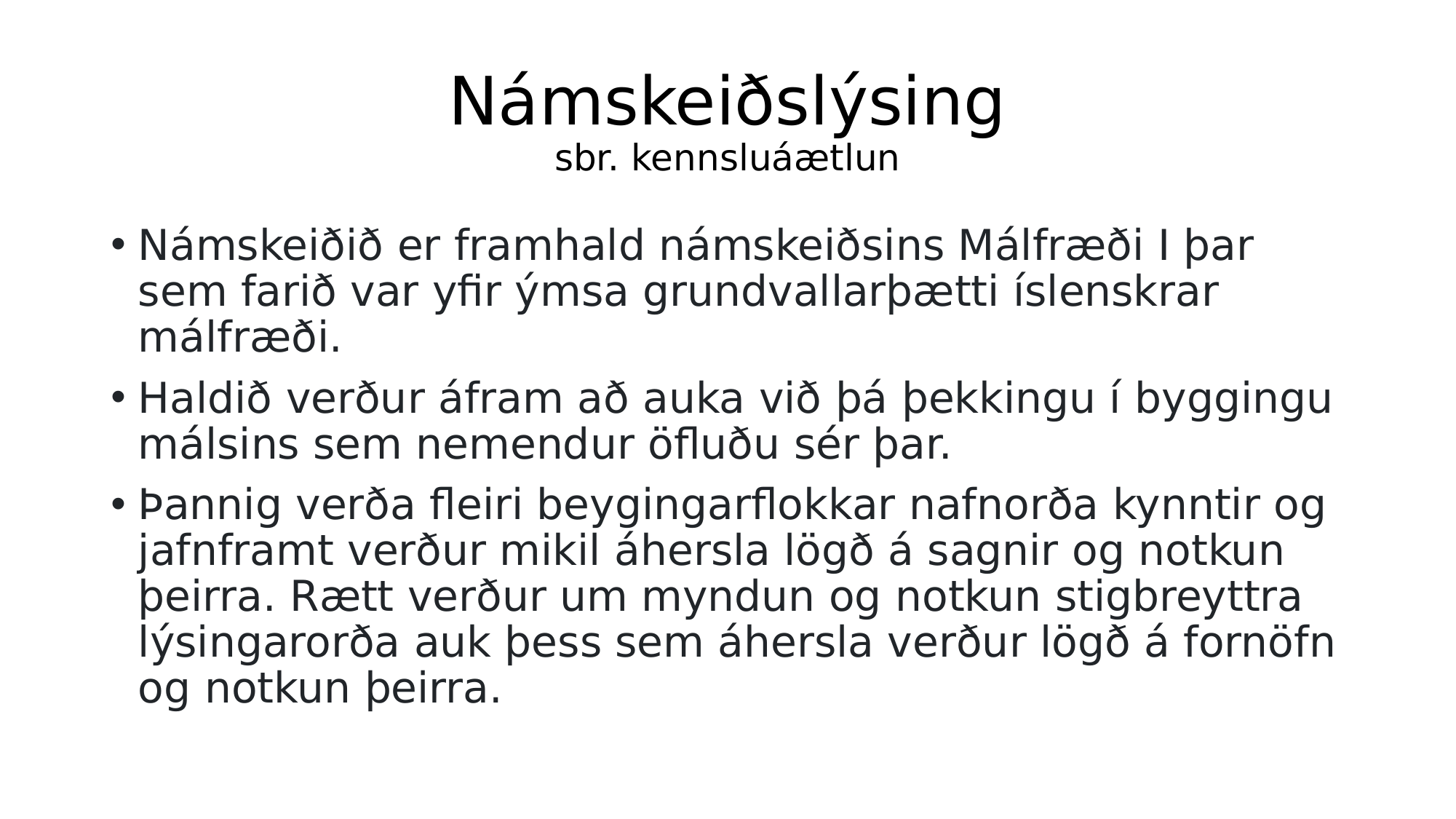

# Námskeiðslýsing sbr. kennsluáætlun
Námskeiðið er framhald námskeiðsins Málfræði I þar sem farið var yfir ýmsa grundvallarþætti íslenskrar málfræði.
Haldið verður áfram að auka við þá þekkingu í byggingu málsins sem nemendur öfluðu sér þar.
Þannig verða fleiri beygingarflokkar nafnorða kynntir og jafnframt verður mikil áhersla lögð á sagnir og notkun þeirra. Rætt verður um myndun og notkun stigbreyttra lýsingarorða auk þess sem áhersla verður lögð á fornöfn og notkun þeirra.